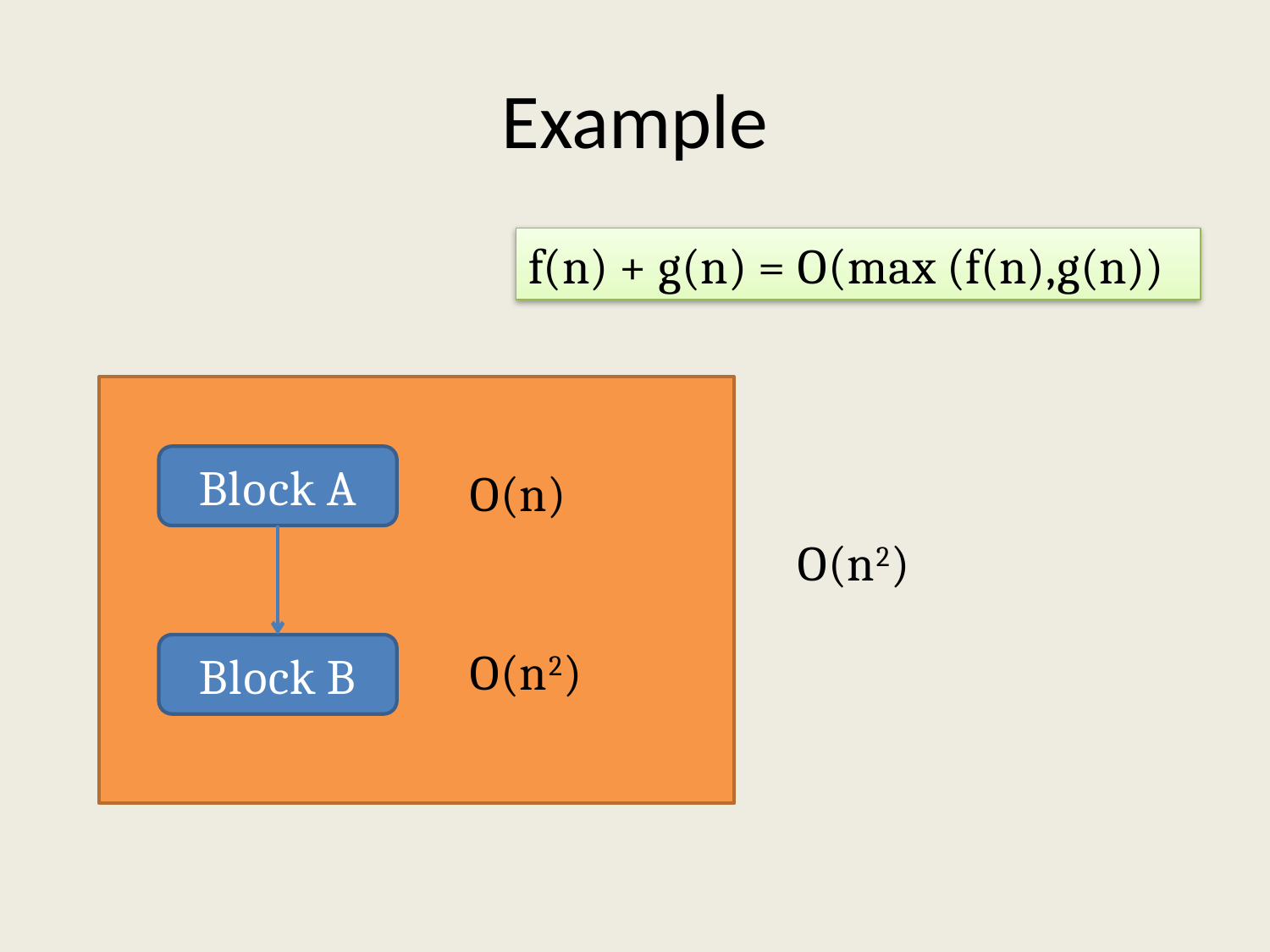

# Example
f(n) + g(n) = O(max (f(n),g(n))

Block A
O(n)
O(n2)
Block B
O(n2)